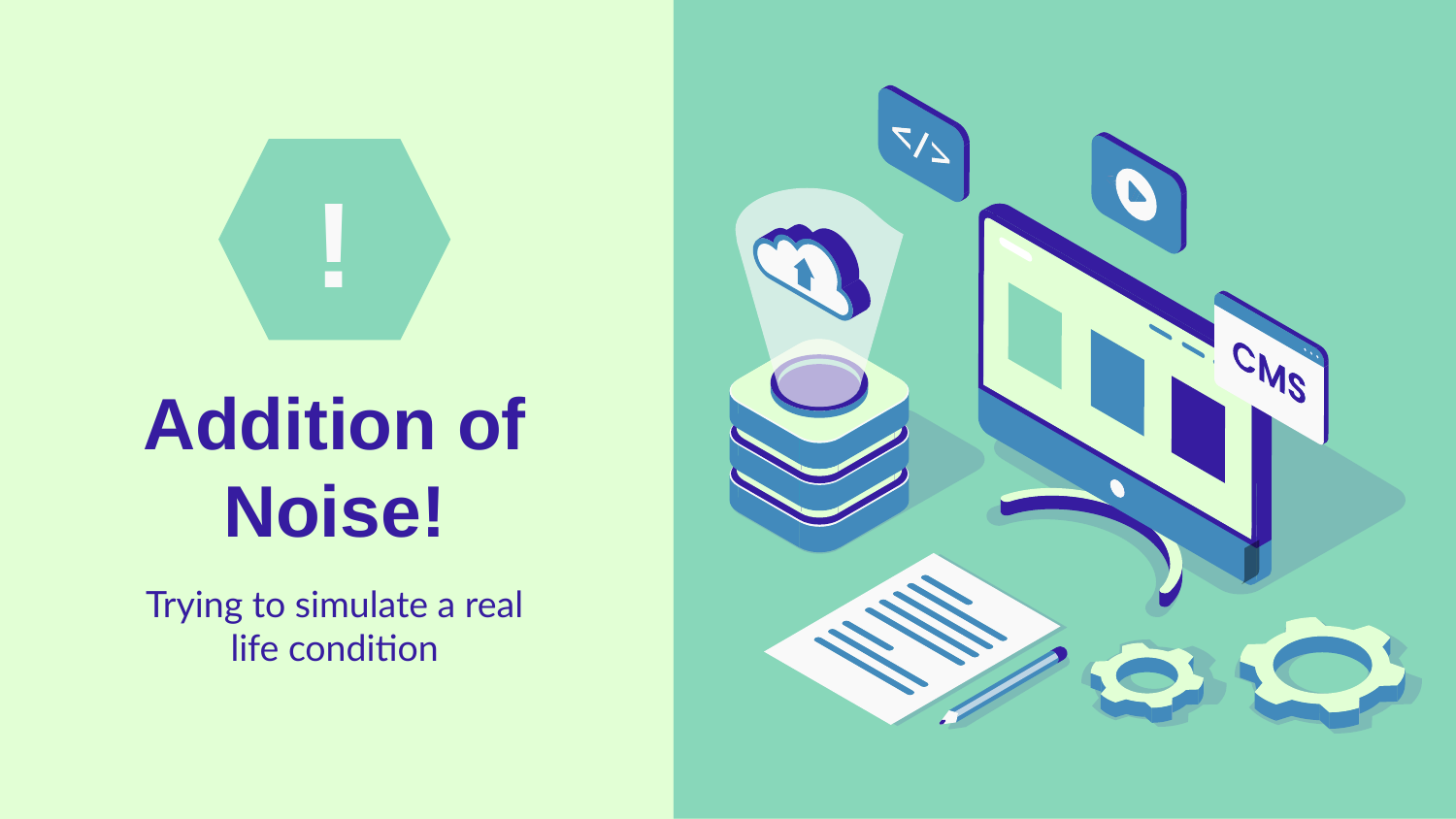

!
# Addition of Noise!
Trying to simulate a real life condition